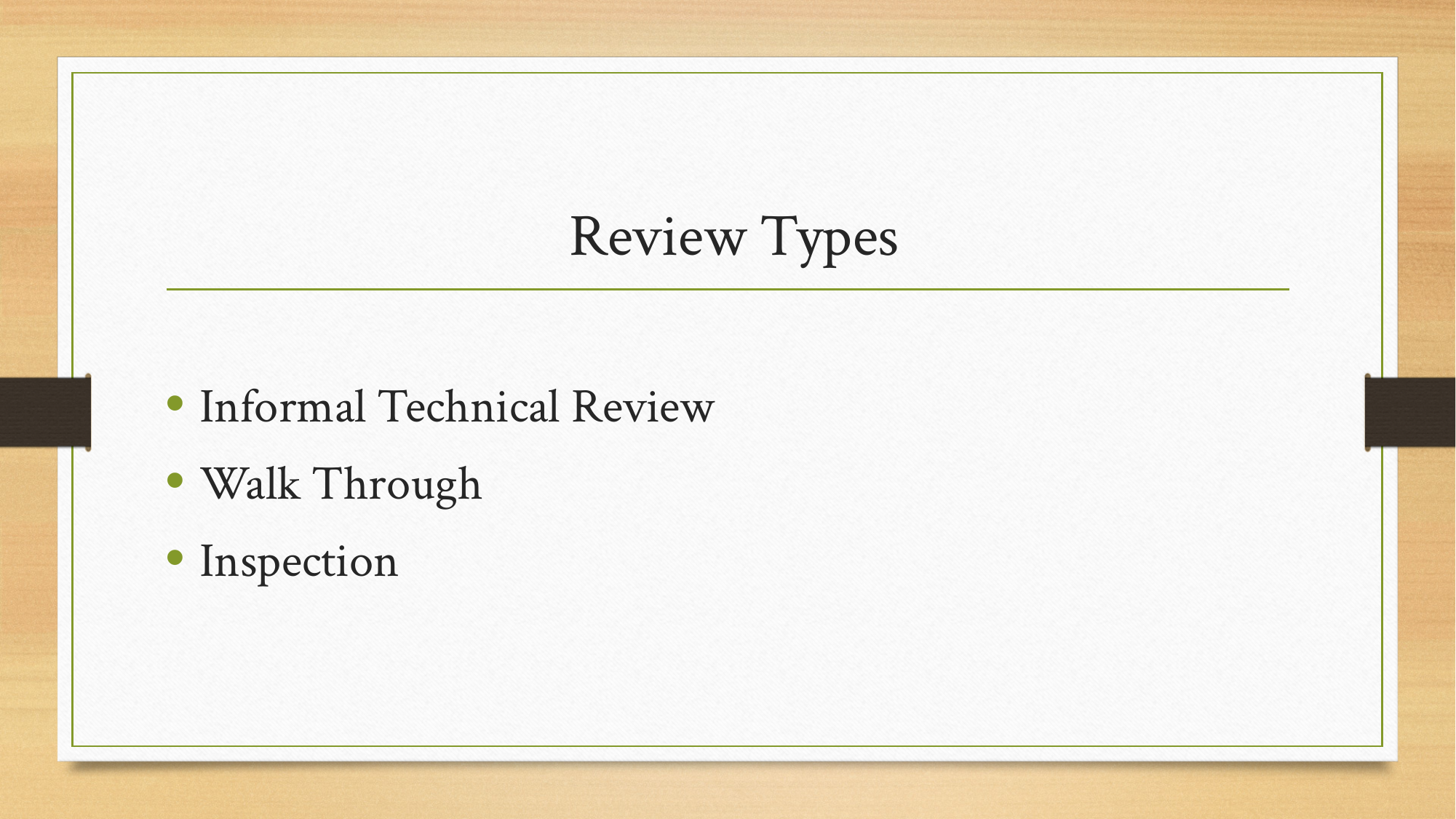

# Review Types

Informal Technical Review
Walk Through
Inspection